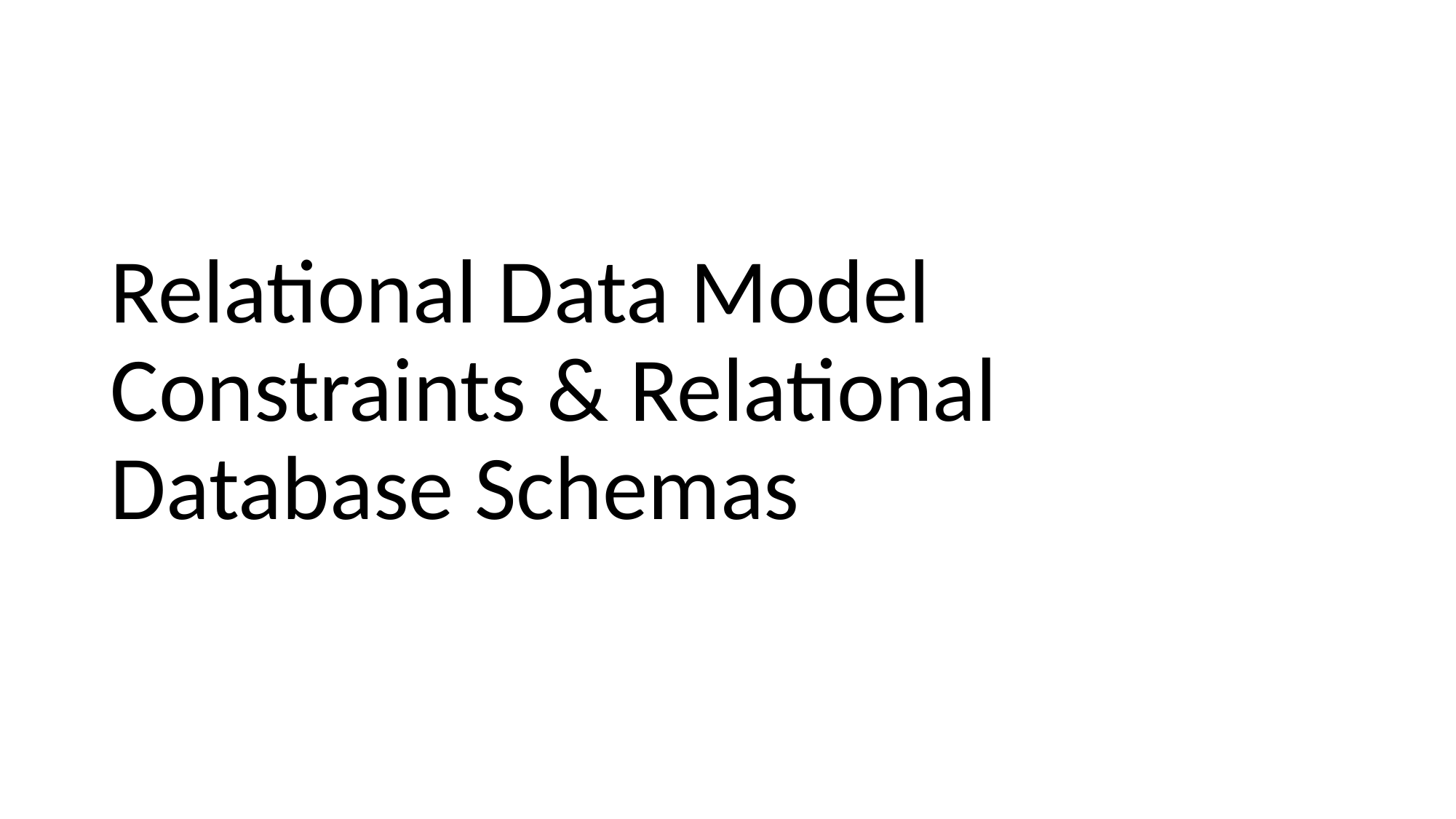

# Relational Data Model Constraints & Relational Database Schemas